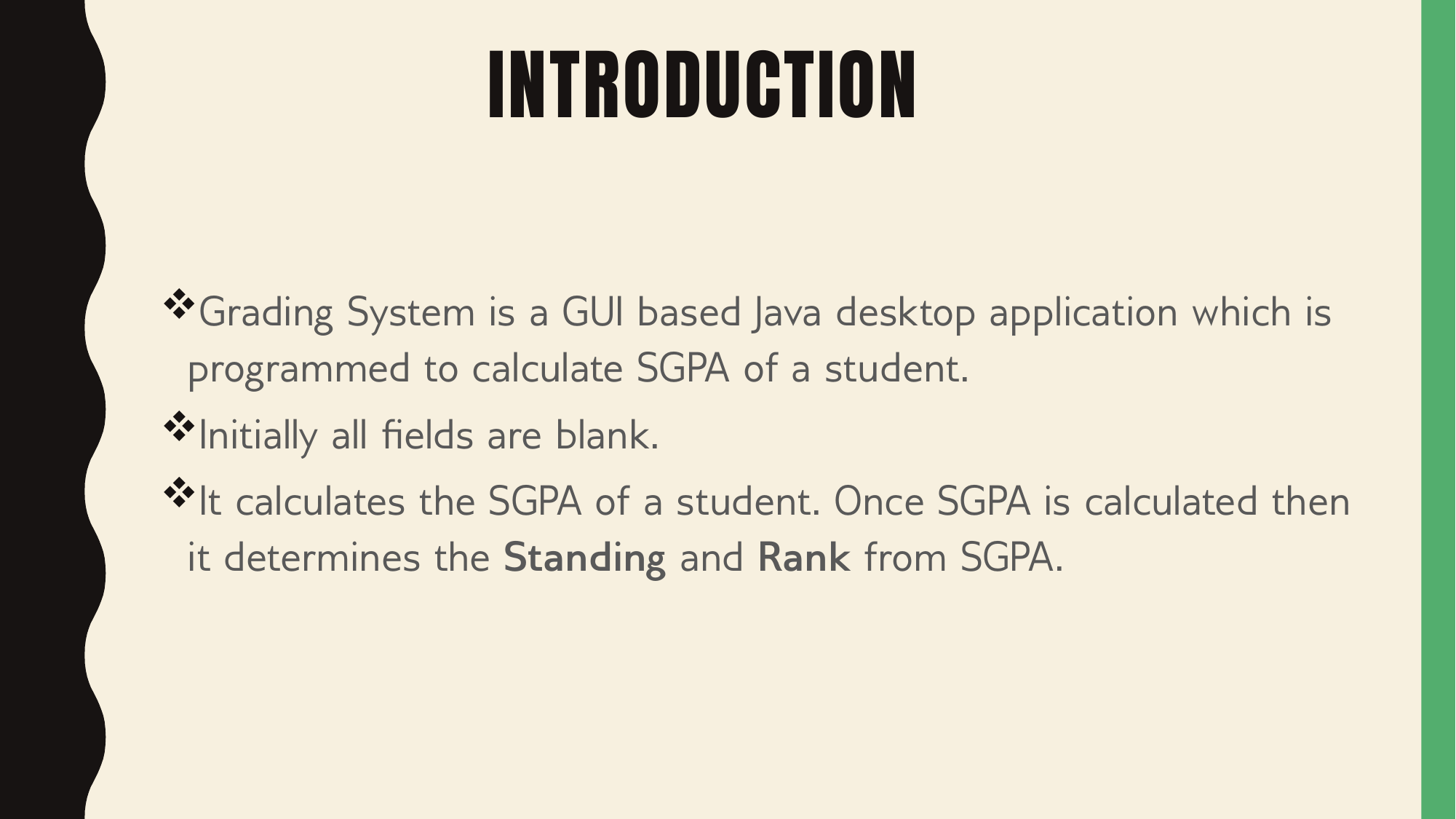

# Introduction
Grading System is a GUI based Java desktop application which is programmed to calculate SGPA of a student.
Initially all fields are blank.
It calculates the SGPA of a student. Once SGPA is calculated then it determines the Standing and Rank from SGPA.